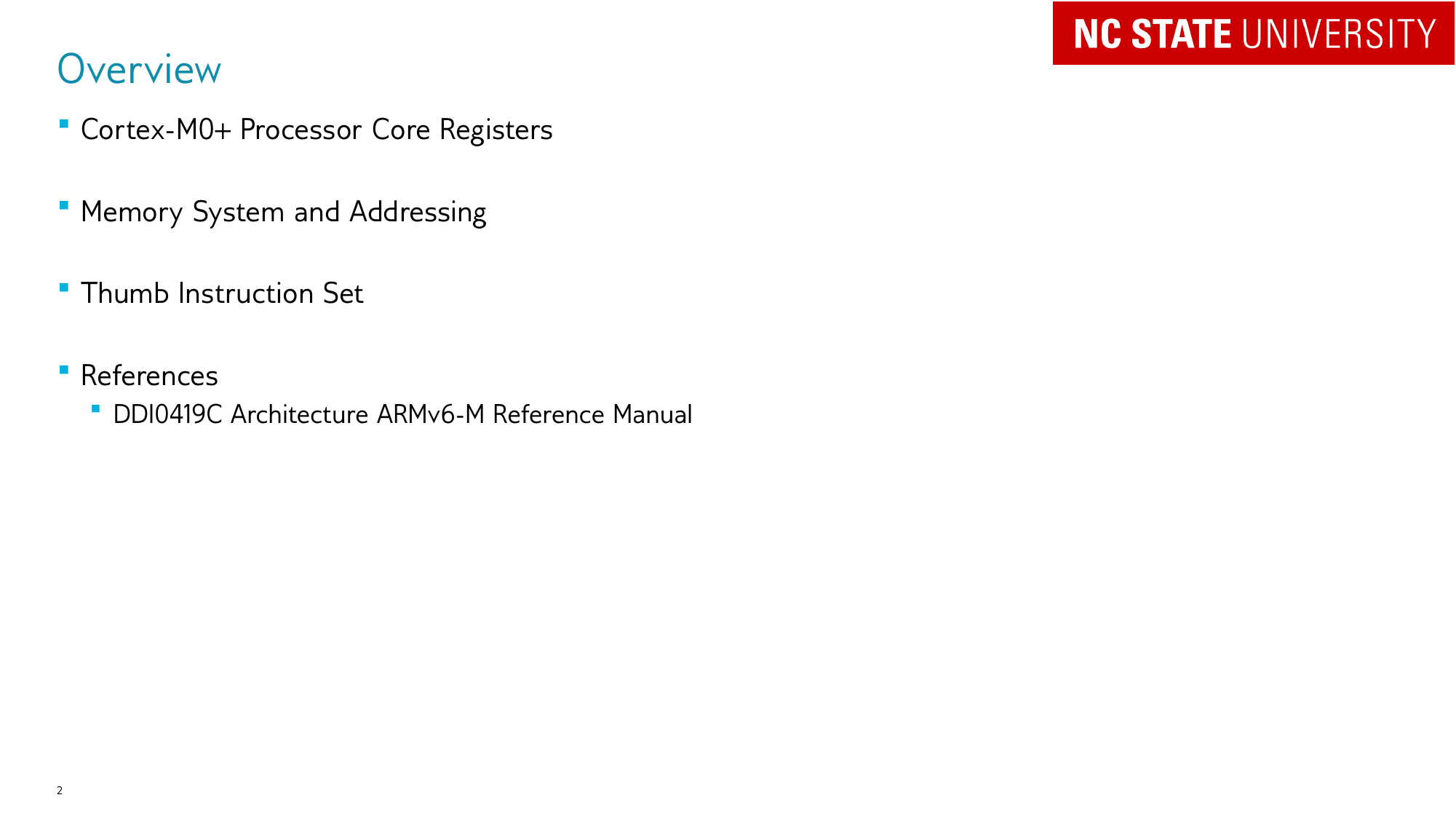

# Overview
Cortex-M0+ Processor Core Registers

Memory System and Addressing

Thumb Instruction Set

References
DDI0419C Architecture ARMv6-M Reference Manual